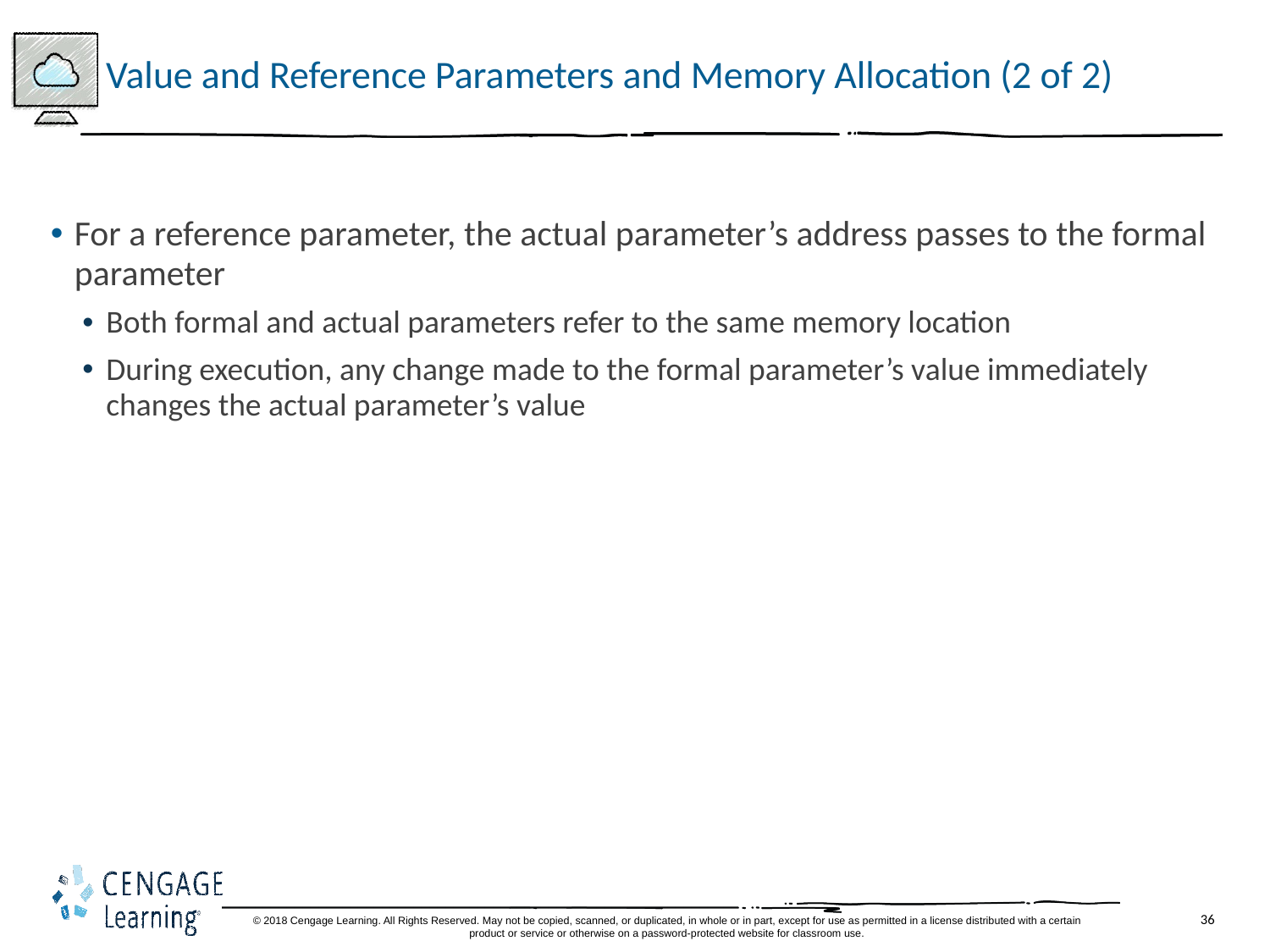

# Value and Reference Parameters and Memory Allocation (2 of 2)
For a reference parameter, the actual parameter’s address passes to the formal parameter
Both formal and actual parameters refer to the same memory location
During execution, any change made to the formal parameter’s value immediately changes the actual parameter’s value